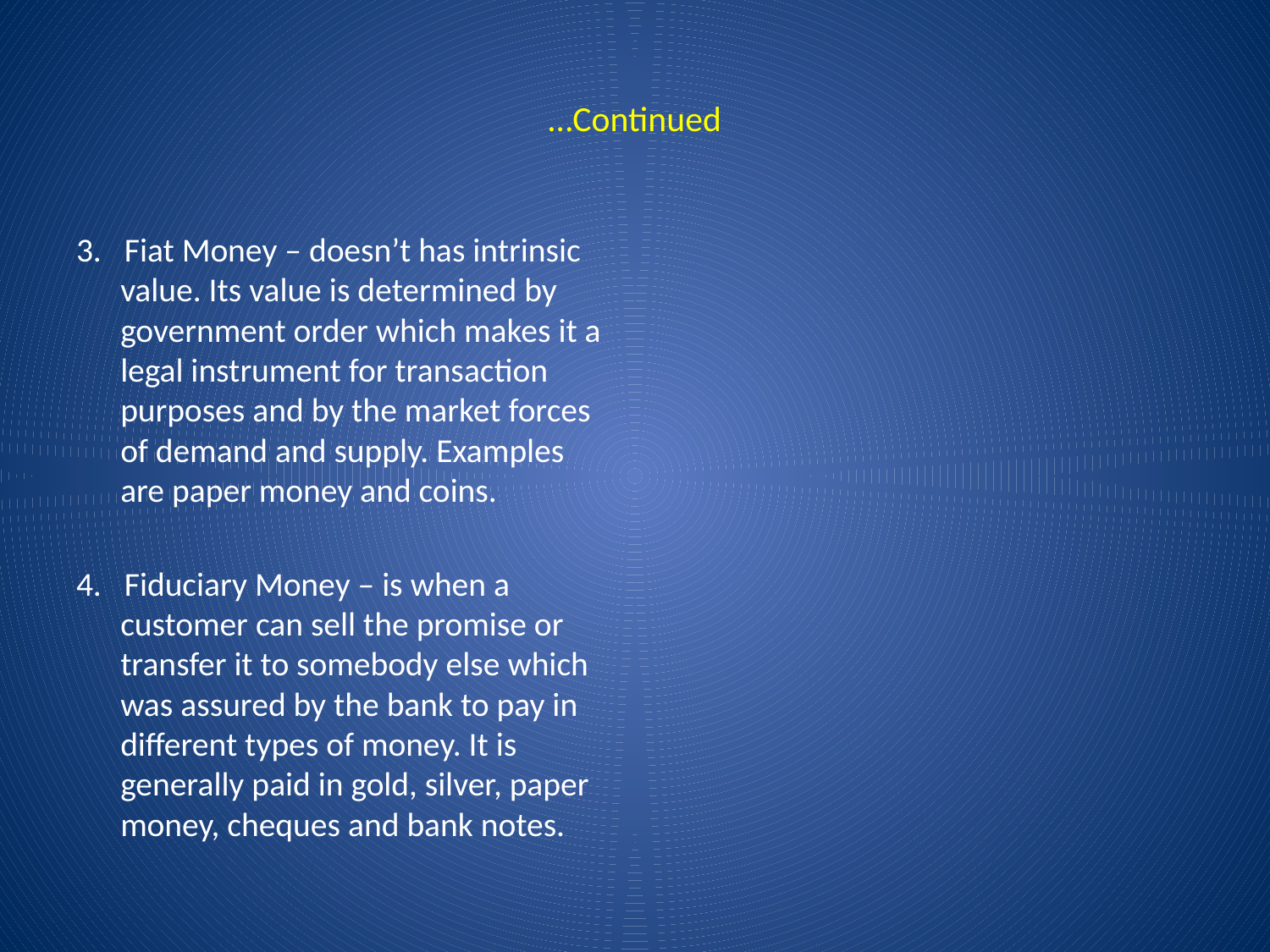

# …Continued
3.   Fiat Money – doesn’t has intrinsic value. Its value is determined by government order which makes it a legal instrument for transaction purposes and by the market forces of demand and supply. Examples are paper money and coins.

4.   Fiduciary Money – is when a customer can sell the promise or transfer it to somebody else which was assured by the bank to pay in different types of money. It is generally paid in gold, silver, paper money, cheques and bank notes.